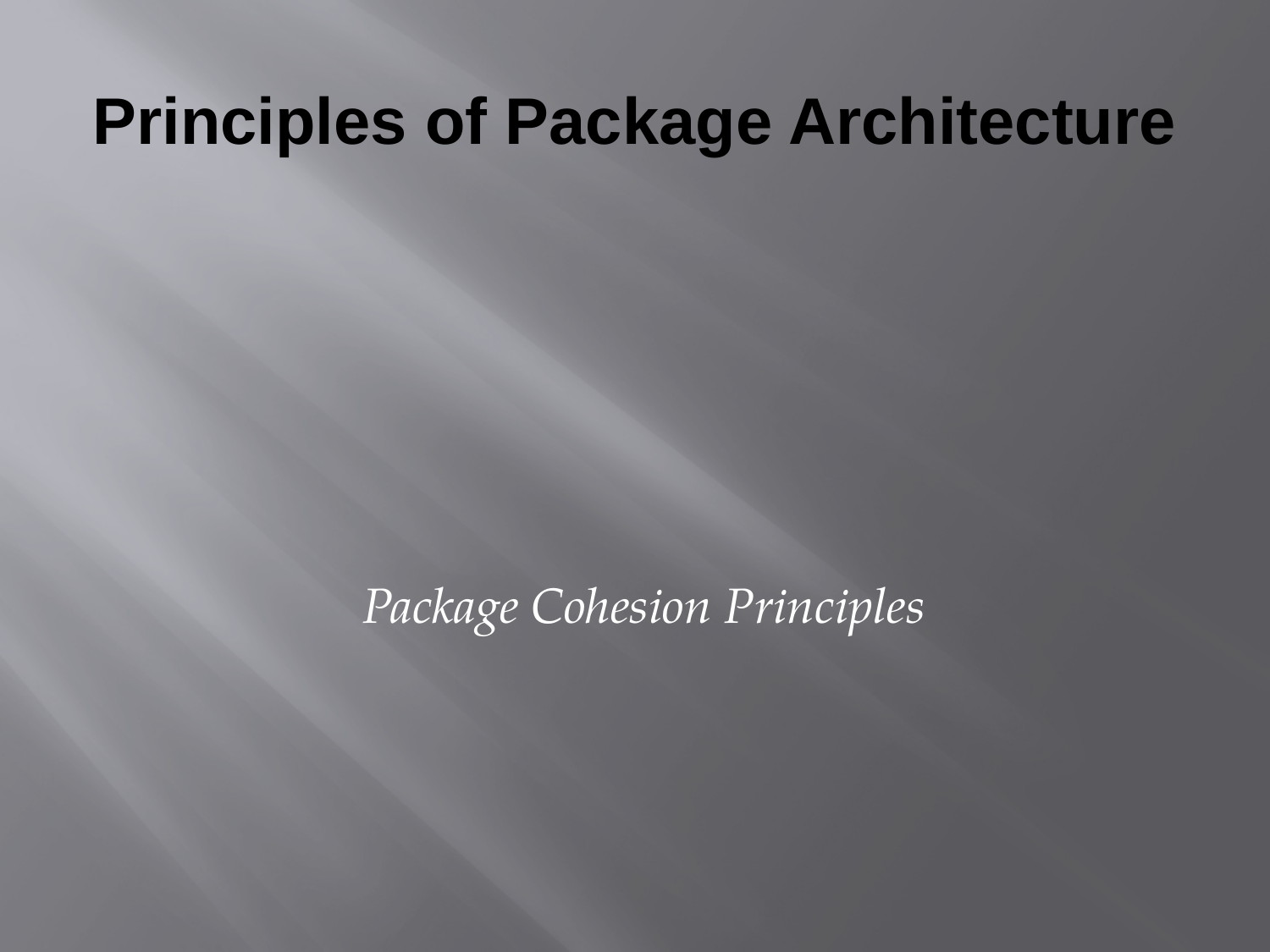

# Principles of Package Architecture

Package Cohesion Principles